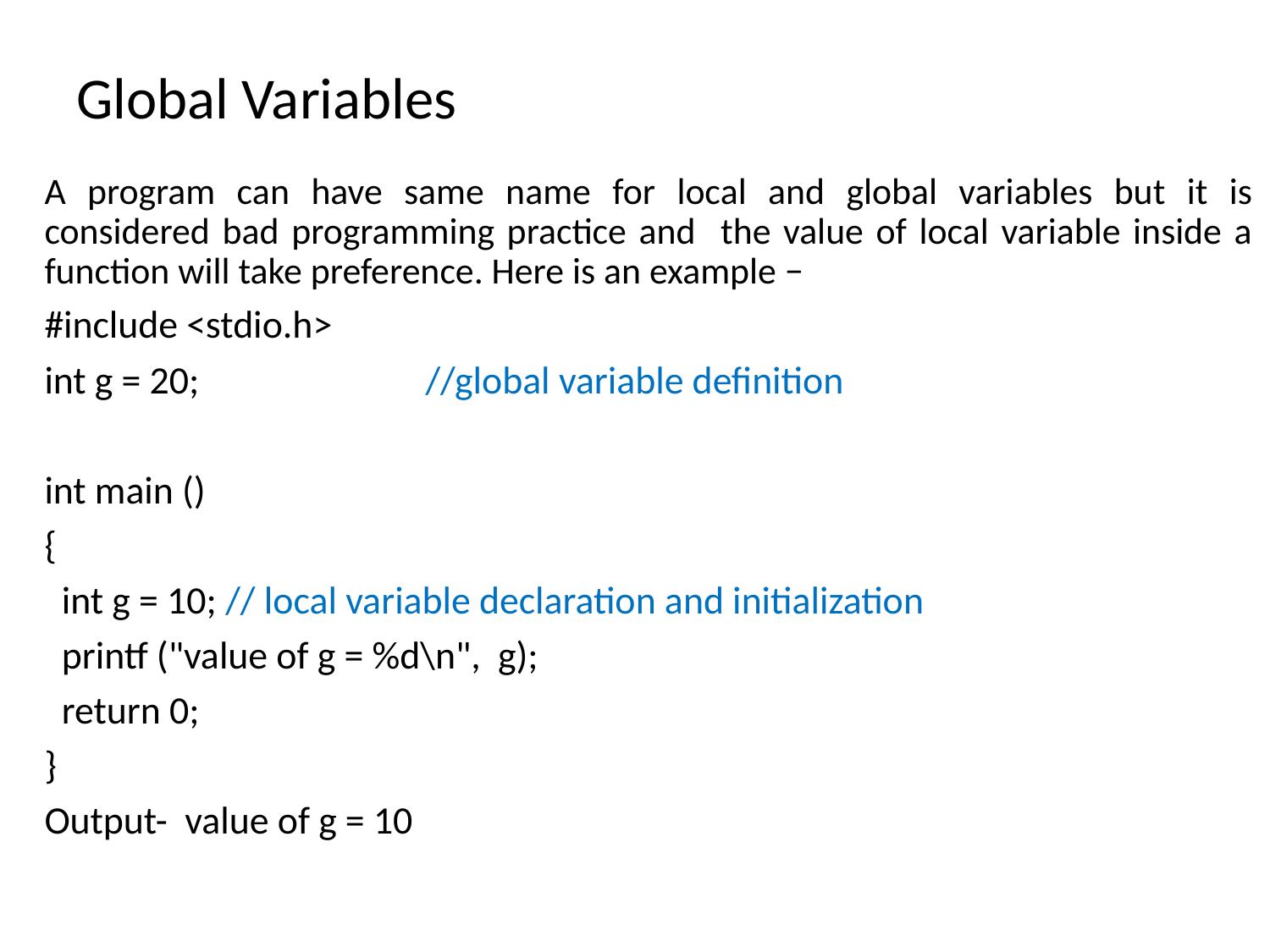

# Global Variables
A program can have same name for local and global variables but it is considered bad programming practice and  the value of local variable inside a function will take preference. Here is an example −
#include <stdio.h>
int g = 20; 		//global variable definition

int main ()
{
  int g = 10; // local variable declaration and initialization
  printf ("value of g = %d\n",  g);
  return 0;
}
Output-  value of g = 10